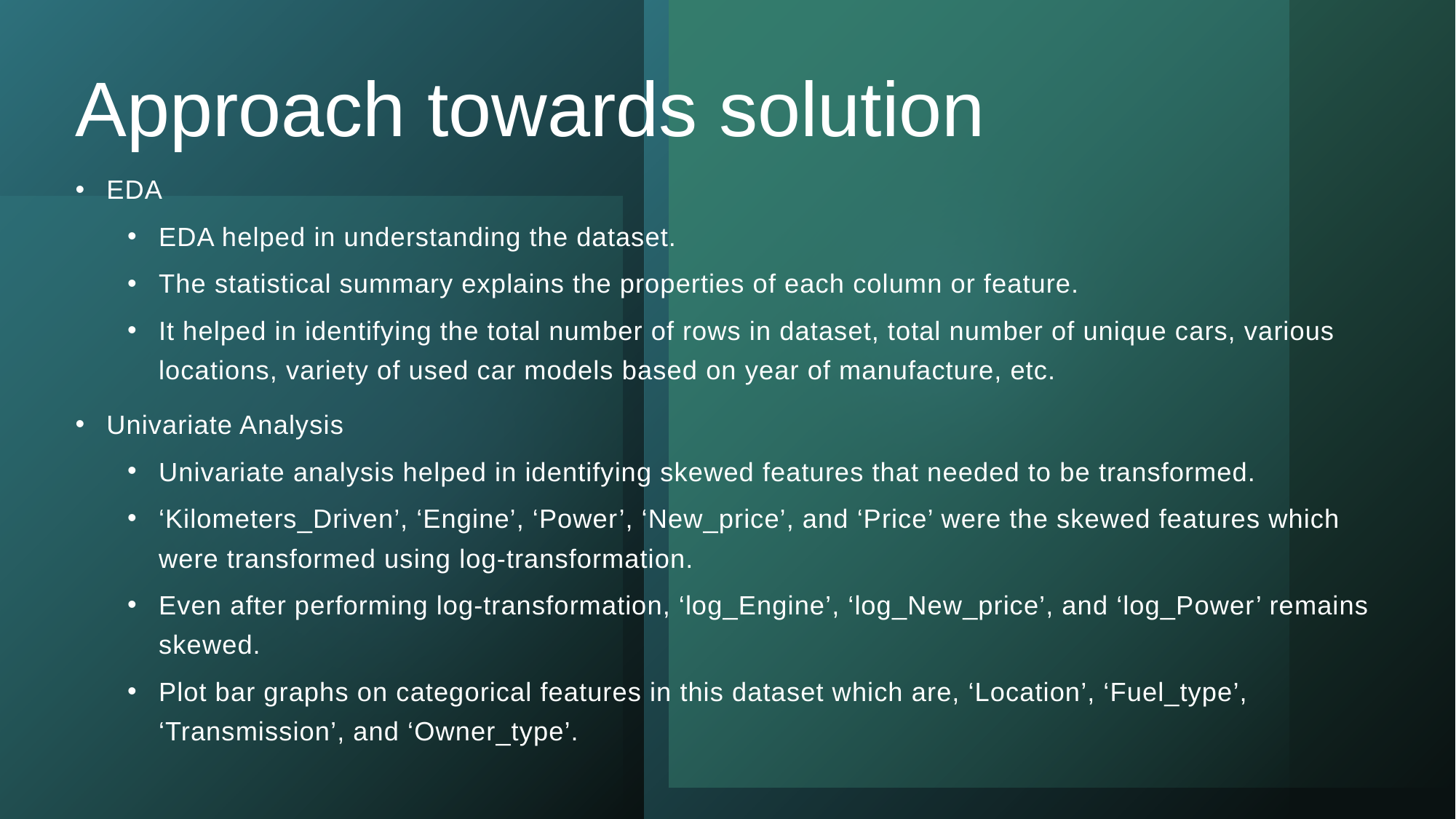

# Approach towards solution
EDA
EDA helped in understanding the dataset.
The statistical summary explains the properties of each column or feature.
It helped in identifying the total number of rows in dataset, total number of unique cars, various locations, variety of used car models based on year of manufacture, etc.
Univariate Analysis
Univariate analysis helped in identifying skewed features that needed to be transformed.
‘Kilometers_Driven’, ‘Engine’, ‘Power’, ‘New_price’, and ‘Price’ were the skewed features which were transformed using log-transformation.
Even after performing log-transformation, ‘log_Engine’, ‘log_New_price’, and ‘log_Power’ remains skewed.
Plot bar graphs on categorical features in this dataset which are, ‘Location’, ‘Fuel_type’, ‘Transmission’, and ‘Owner_type’.